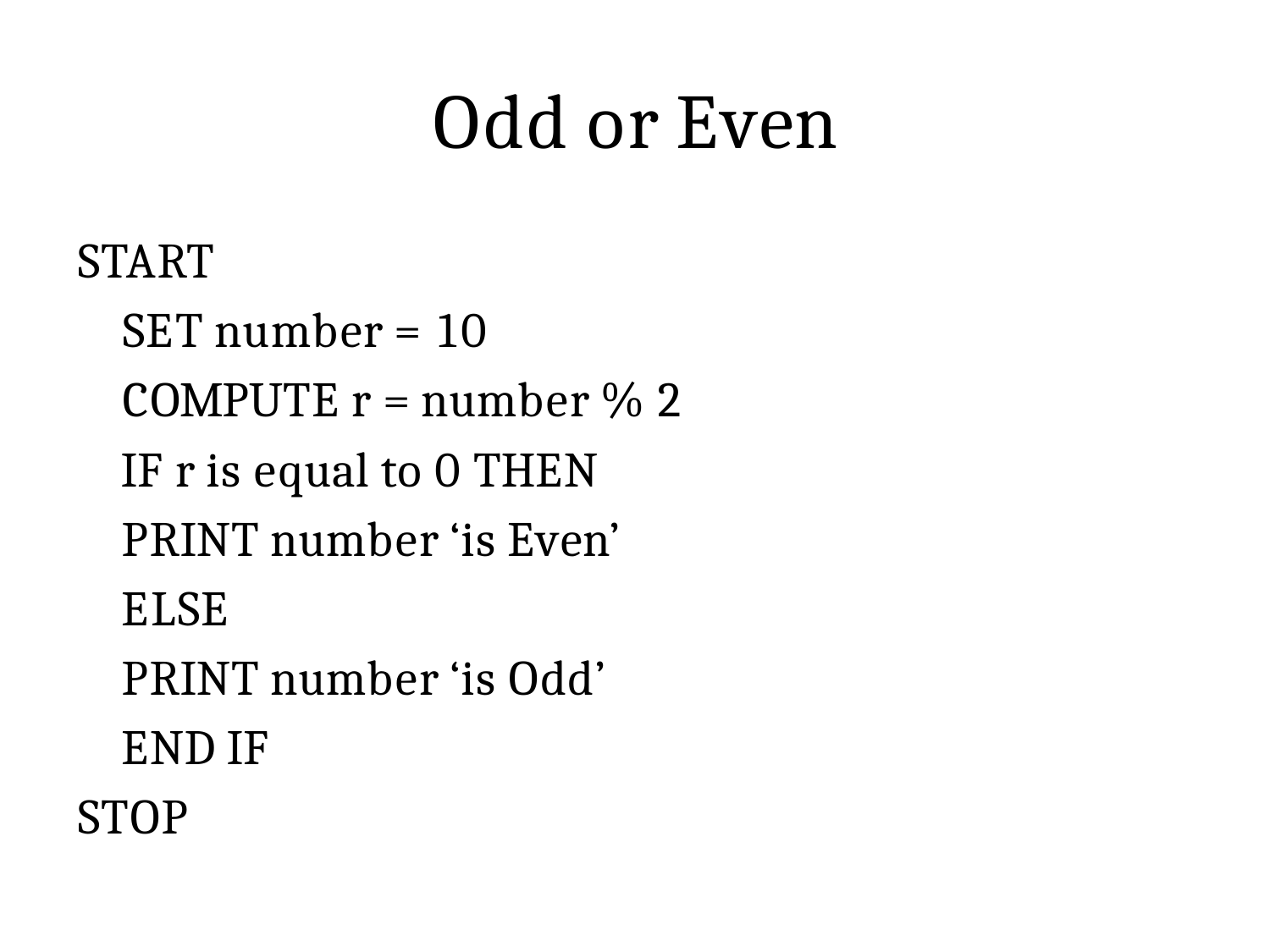

# Odd or Even
START
	SET number = 10
	COMPUTE r = number % 2
	IF r is equal to 0 THEN
		PRINT number ‘is Even’
	ELSE
		PRINT number ‘is Odd’
	END IF
STOP